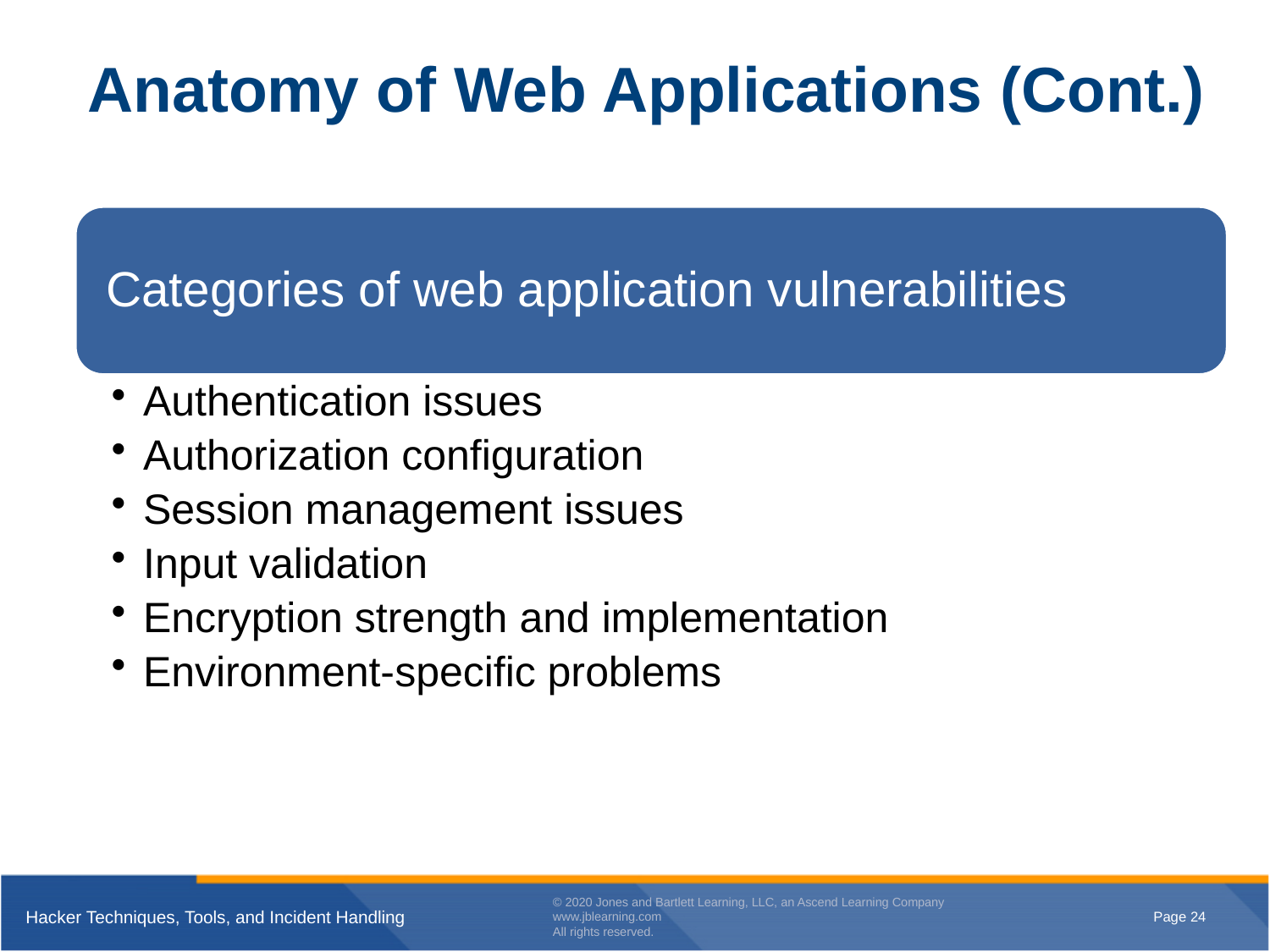

# Anatomy of Web Applications (Cont.)
Categories of web application vulnerabilities
Authentication issues
Authorization configuration
Session management issues
Input validation
Encryption strength and implementation
Environment-specific problems